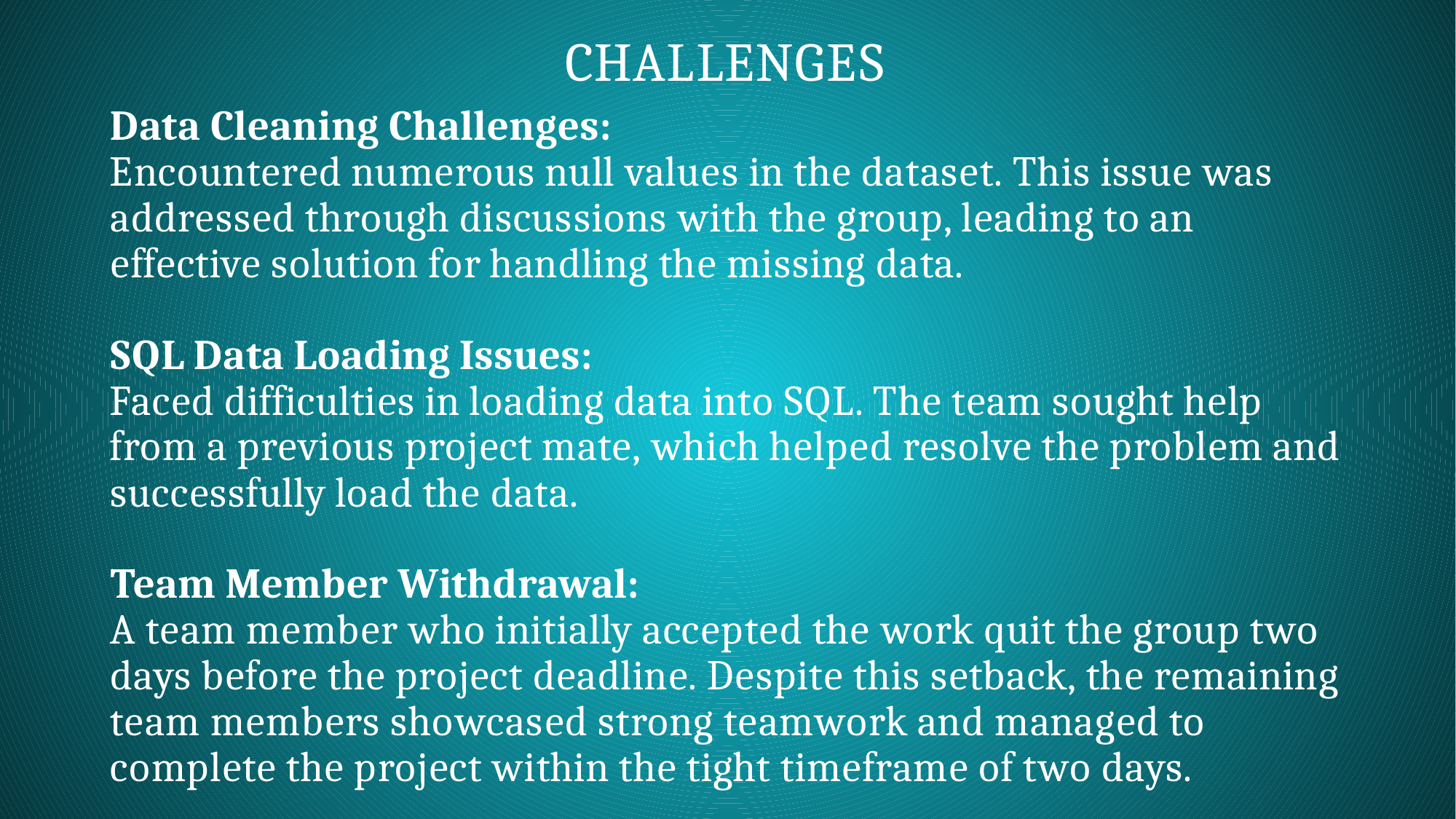

# Challenges
Data Cleaning Challenges:
Encountered numerous null values in the dataset. This issue was addressed through discussions with the group, leading to an effective solution for handling the missing data.

SQL Data Loading Issues:
Faced difficulties in loading data into SQL. The team sought help from a previous project mate, which helped resolve the problem and successfully load the data.

Team Member Withdrawal:
A team member who initially accepted the work quit the group two days before the project deadline. Despite this setback, the remaining team members showcased strong teamwork and managed to complete the project within the tight timeframe of two days.